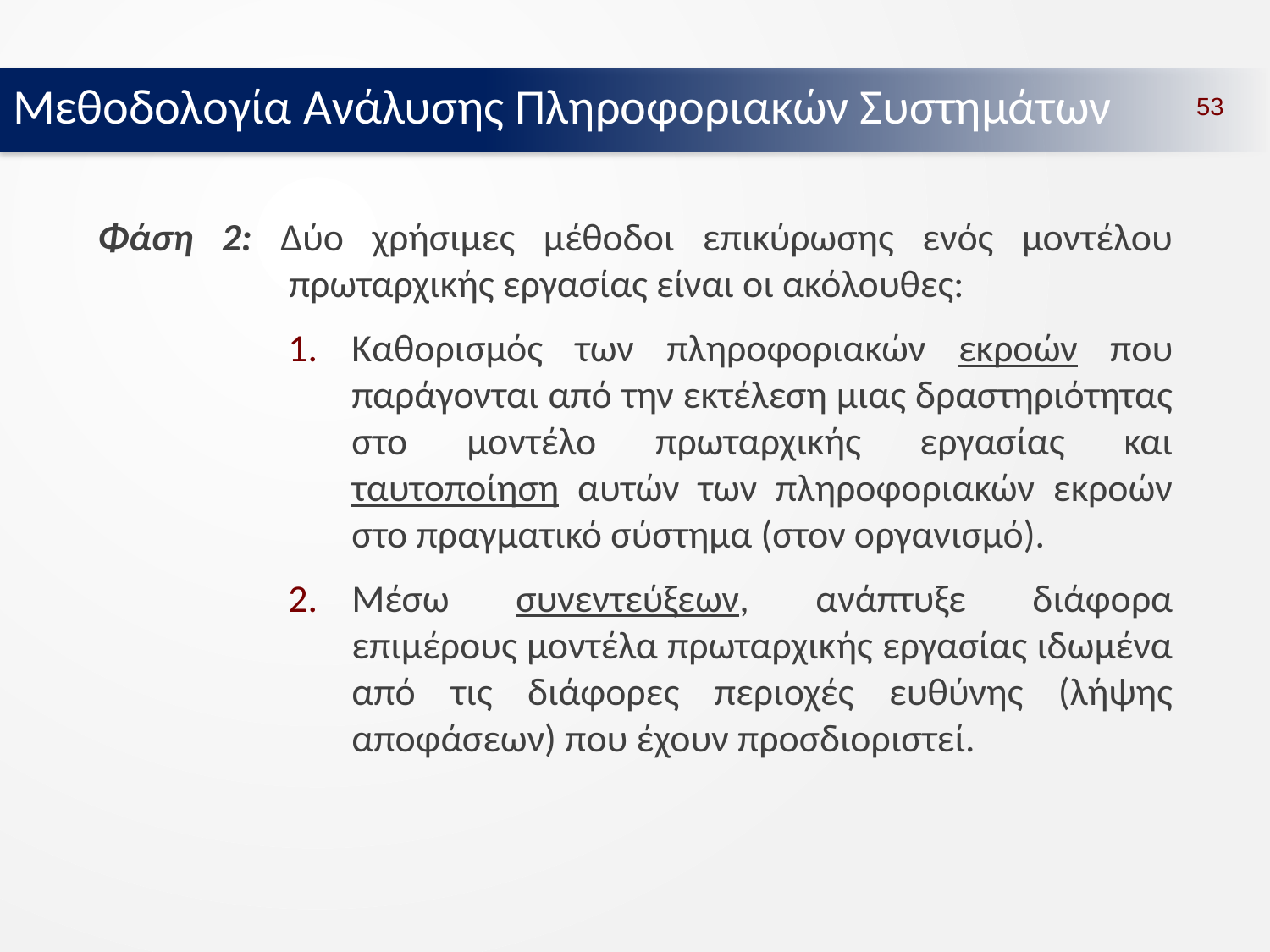

Μεθοδολογία Ανάλυσης Πληροφοριακών Συστημάτων
53
Φάση 2: Δύο χρήσιμες μέθοδοι επικύρωσης ενός μοντέλου πρωταρχικής εργασίας είναι οι ακόλουθες:
Καθορισμός των πληροφοριακών εκροών που παράγονται από την εκτέλεση μιας δραστηριότητας στο μοντέλο πρωταρχικής εργασίας και ταυτοποίηση αυτών των πληροφοριακών εκροών στο πραγματικό σύστημα (στον οργανισμό).
Μέσω συνεντεύξεων, ανάπτυξε διάφορα επιμέρους μοντέλα πρωταρχικής εργασίας ιδωμένα από τις διάφορες περιοχές ευθύνης (λήψης αποφάσεων) που έχουν προσδιοριστεί.